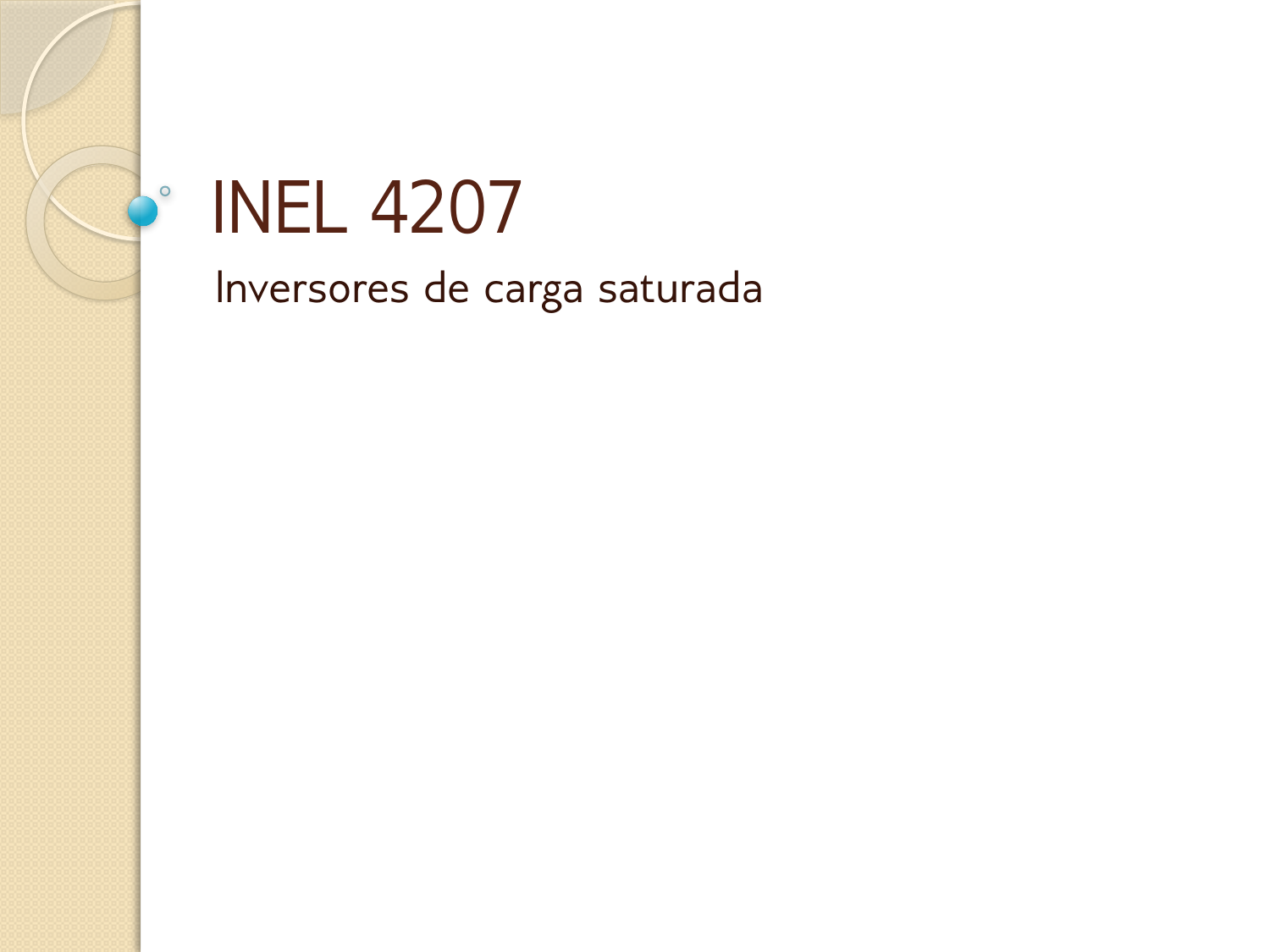

# INEL 4207
Inversores de carga saturada